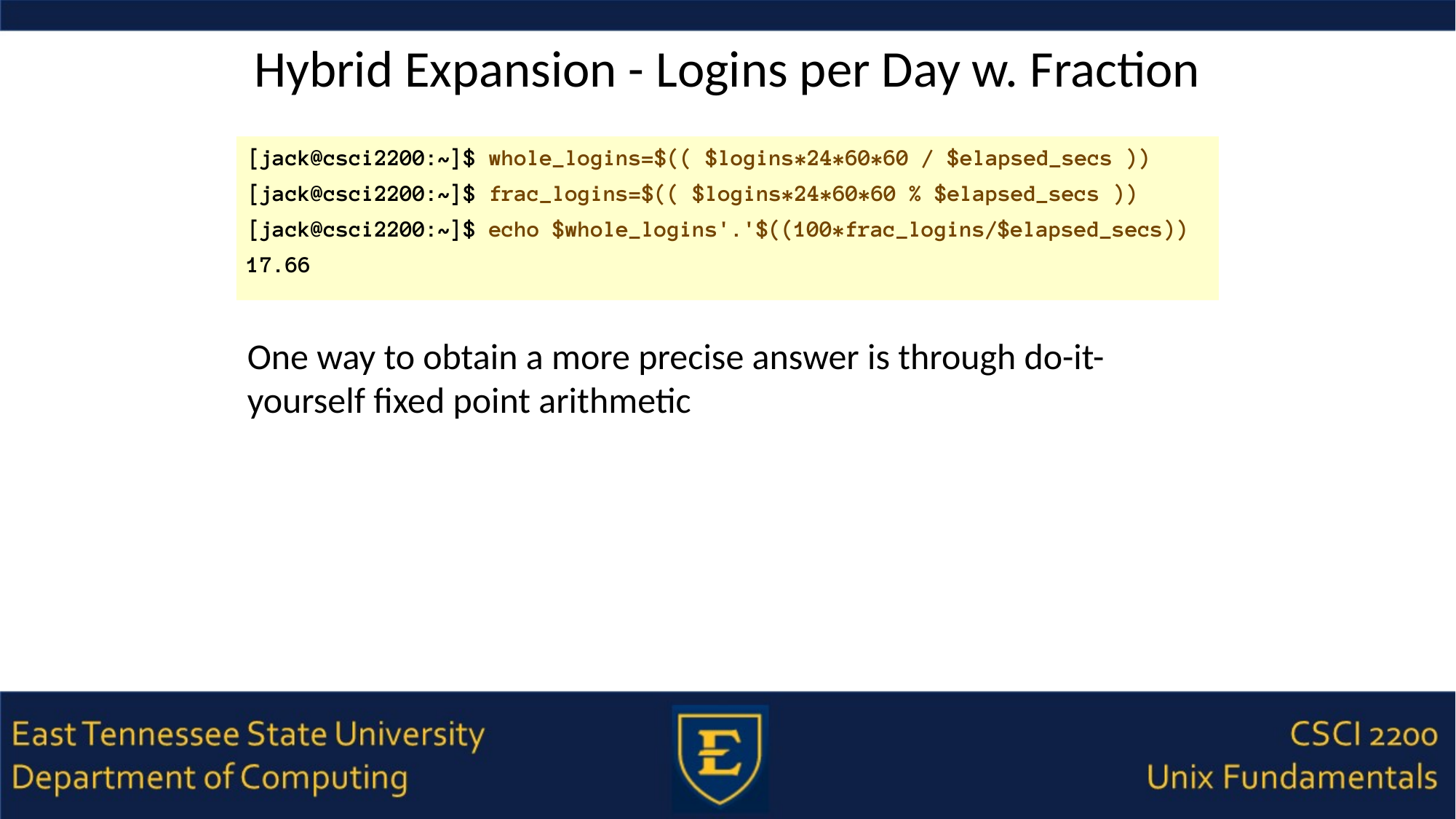

# Hybrid Expansion - Logins per Day w. Fraction
[jack@csci2200:~]$ whole_logins=$(( $logins*24*60*60 / $elapsed_secs ))
[jack@csci2200:~]$ frac_logins=$(( $logins*24*60*60 % $elapsed_secs ))
[jack@csci2200:~]$ echo $whole_logins'.'$((100*frac_logins/$elapsed_secs))
17.66

One way to obtain a more precise answer is through do-it-yourself fixed point arithmetic